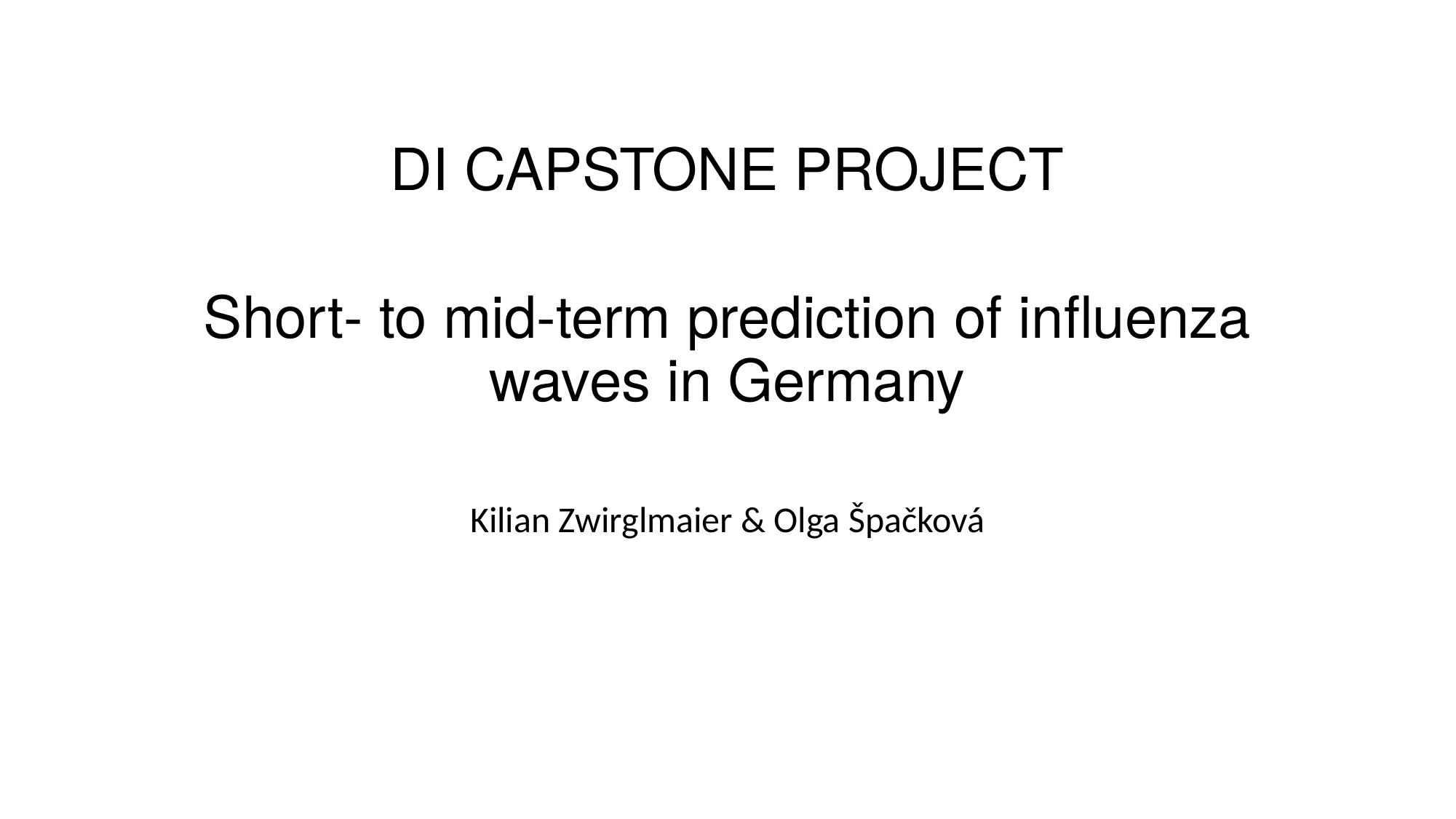

# DI CAPSTONE PROJECT Short- to mid-term prediction of influenza waves in Germany
Kilian Zwirglmaier & Olga Špačková